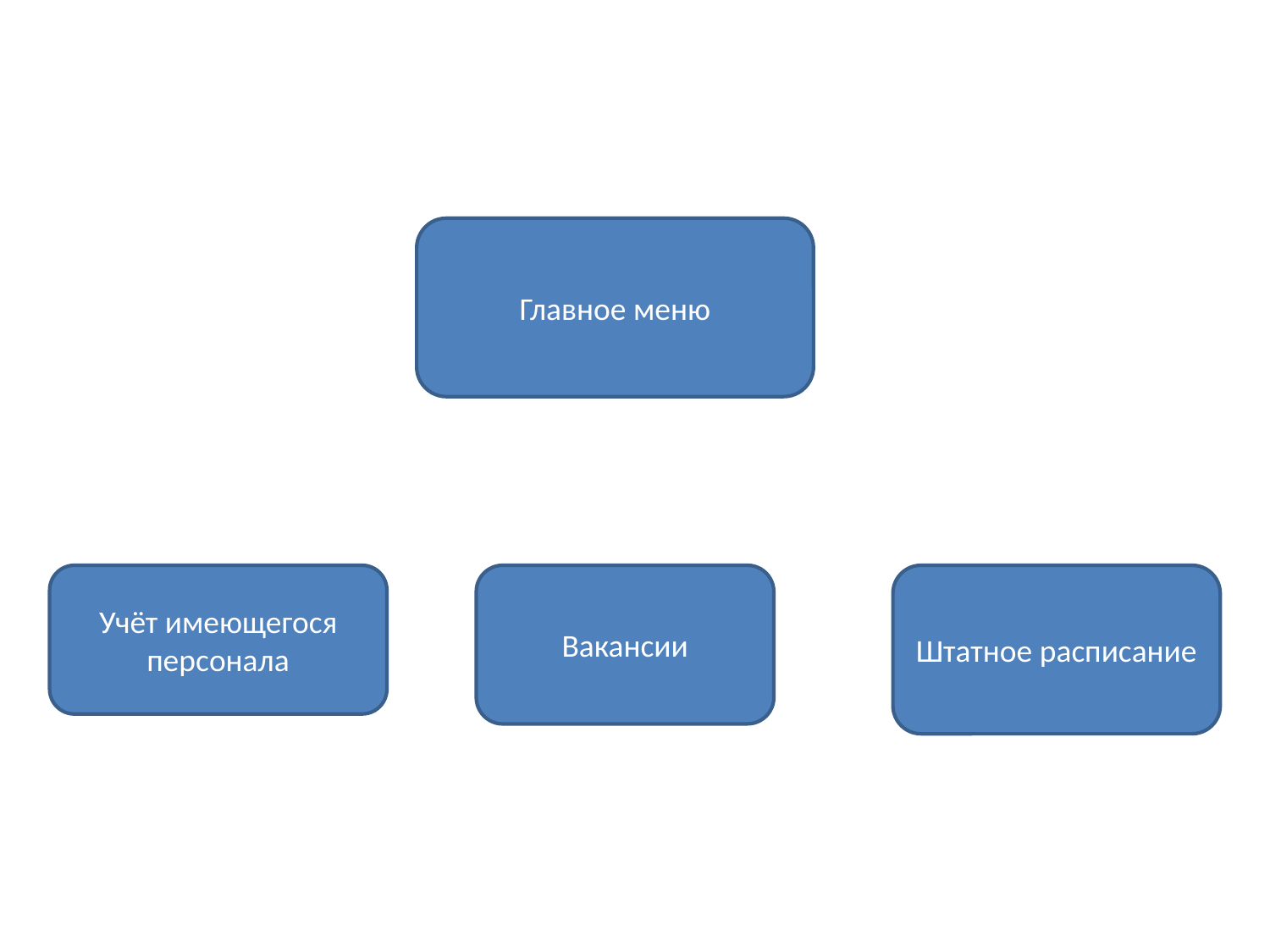

Главное меню
Учёт имеющегося персонала
Вакансии
Штатное расписание